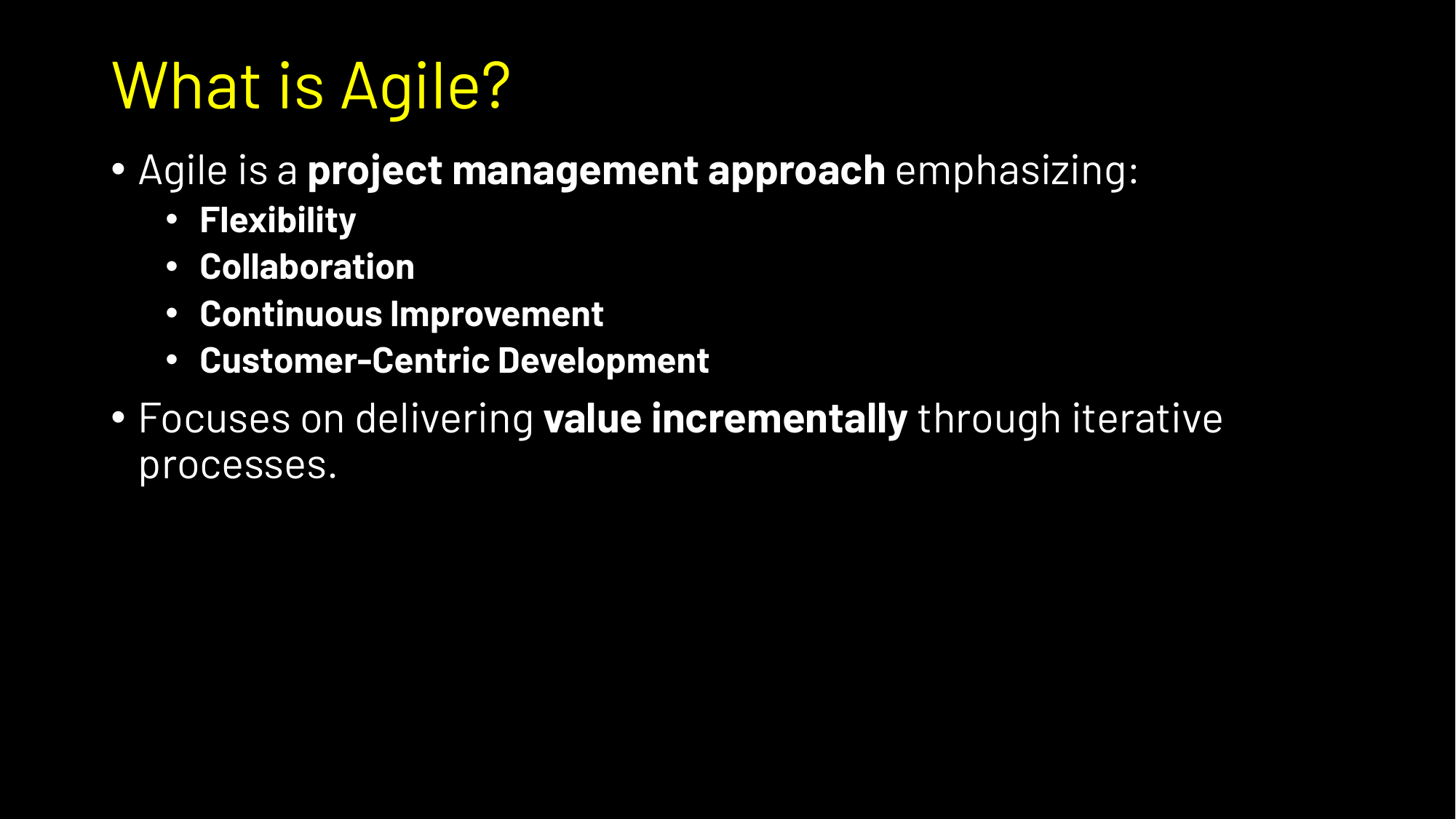

# What is Agile?
Agile is a project management approach emphasizing:
Flexibility
Collaboration
Continuous Improvement
Customer-Centric Development
Focuses on delivering value incrementally through iterative processes.